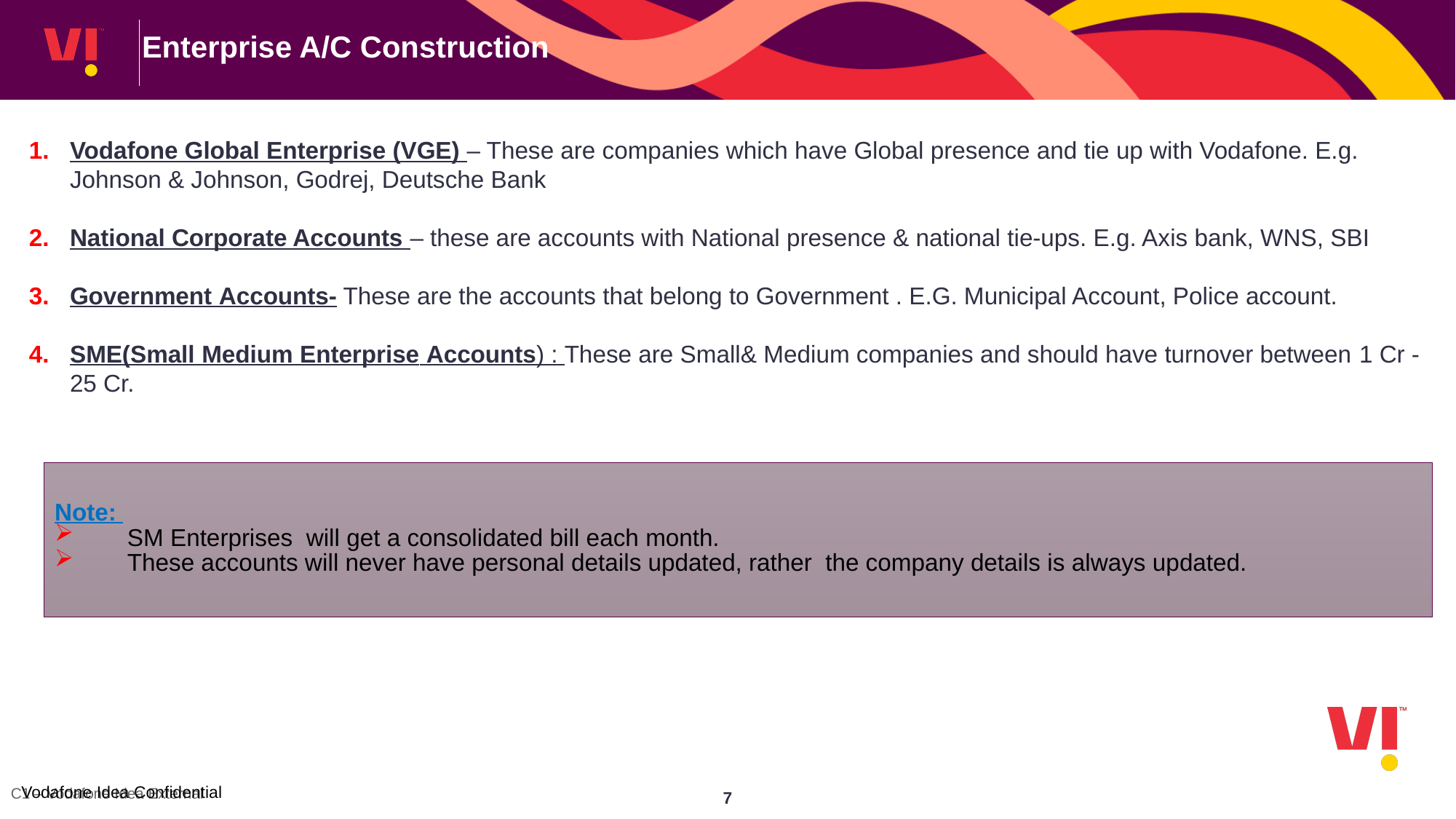

Enterprise A/C Construction
Vodafone Global Enterprise (VGE) – These are companies which have Global presence and tie up with Vodafone. E.g. Johnson & Johnson, Godrej, Deutsche Bank

National Corporate Accounts – these are accounts with National presence & national tie-ups. E.g. Axis bank, WNS, SBI

Government Accounts- These are the accounts that belong to Government . E.G. Municipal Account, Police account.

SME(Small Medium Enterprise Accounts) : These are Small& Medium companies and should have turnover between 1 Cr -25 Cr.
Note:
SM Enterprises  will get a consolidated bill each month.
These accounts will never have personal details updated, rather  the company details is always updated.
7